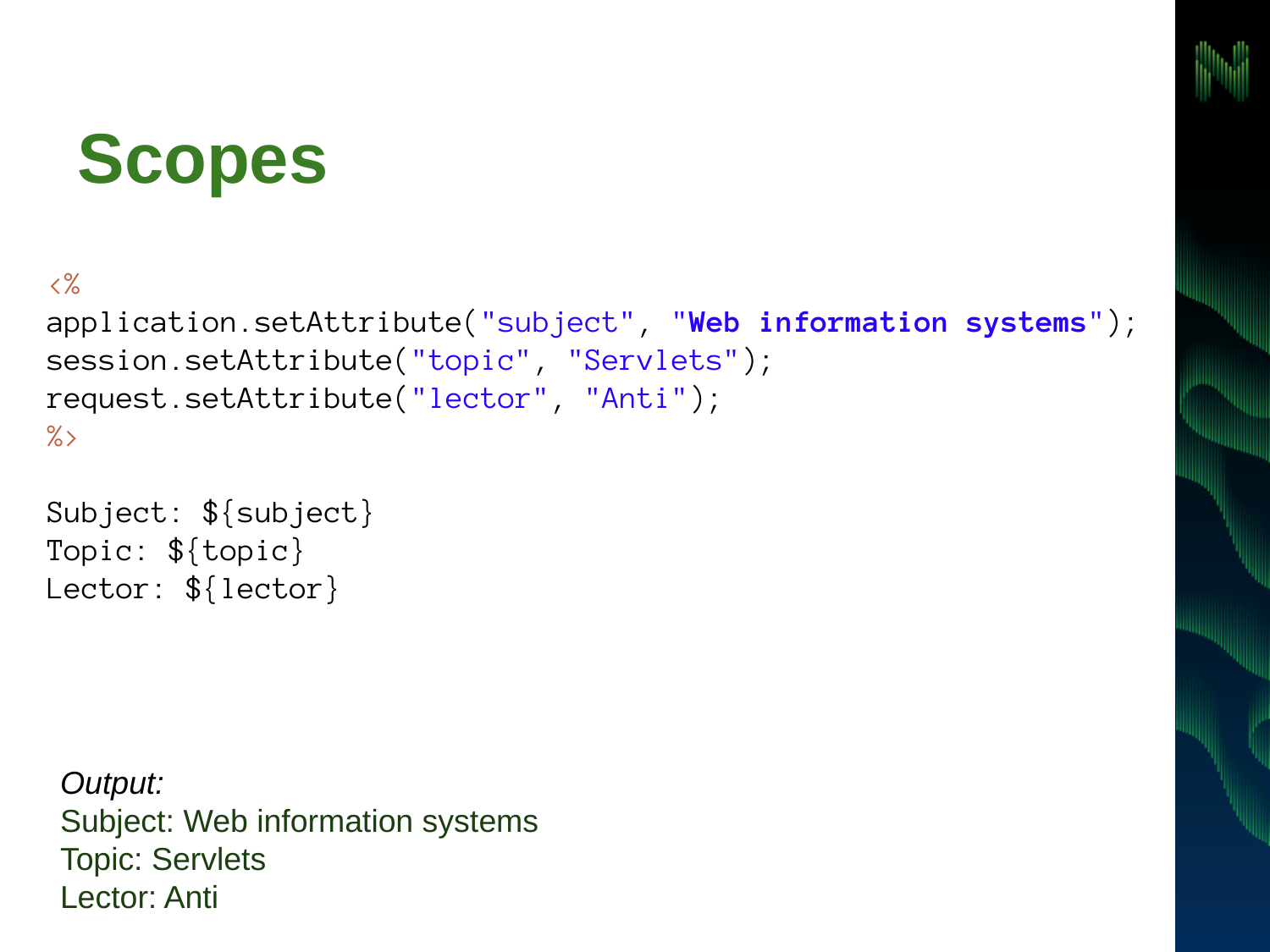

# Scopes
<%
application.setAttribute("subject", "Web information systems");
session.setAttribute("topic", "Servlets");
request.setAttribute("lector", "Anti");
%>

Subject: ${subject}
Topic: ${topic}
Lector: ${lector}
Output:
Subject: Web information systems
Topic: Servlets
Lector: Anti